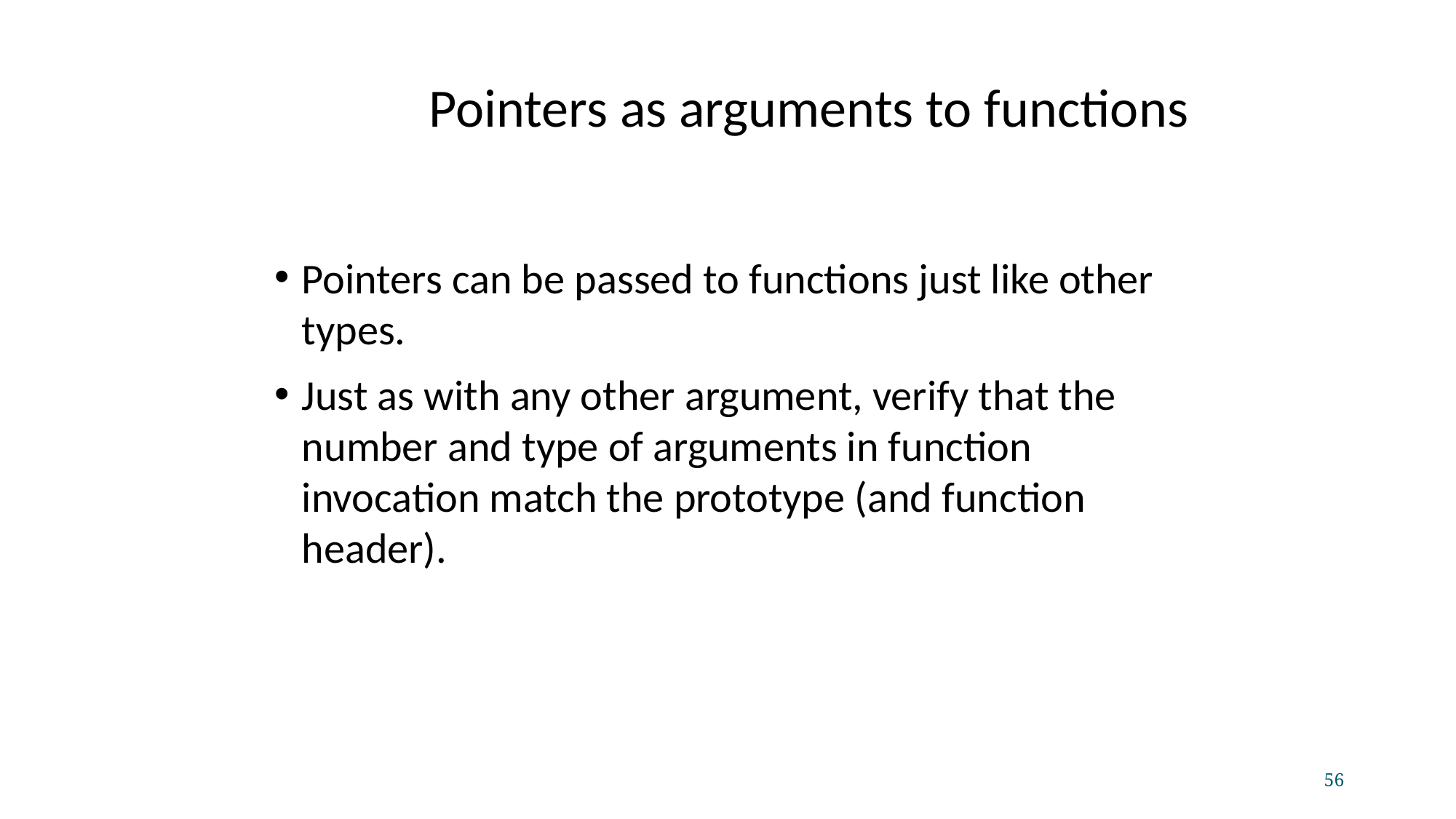

Pointers as arguments to functions
Pointers can be passed to functions just like other types.
Just as with any other argument, verify that the number and type of arguments in function invocation match the prototype (and function header).
56